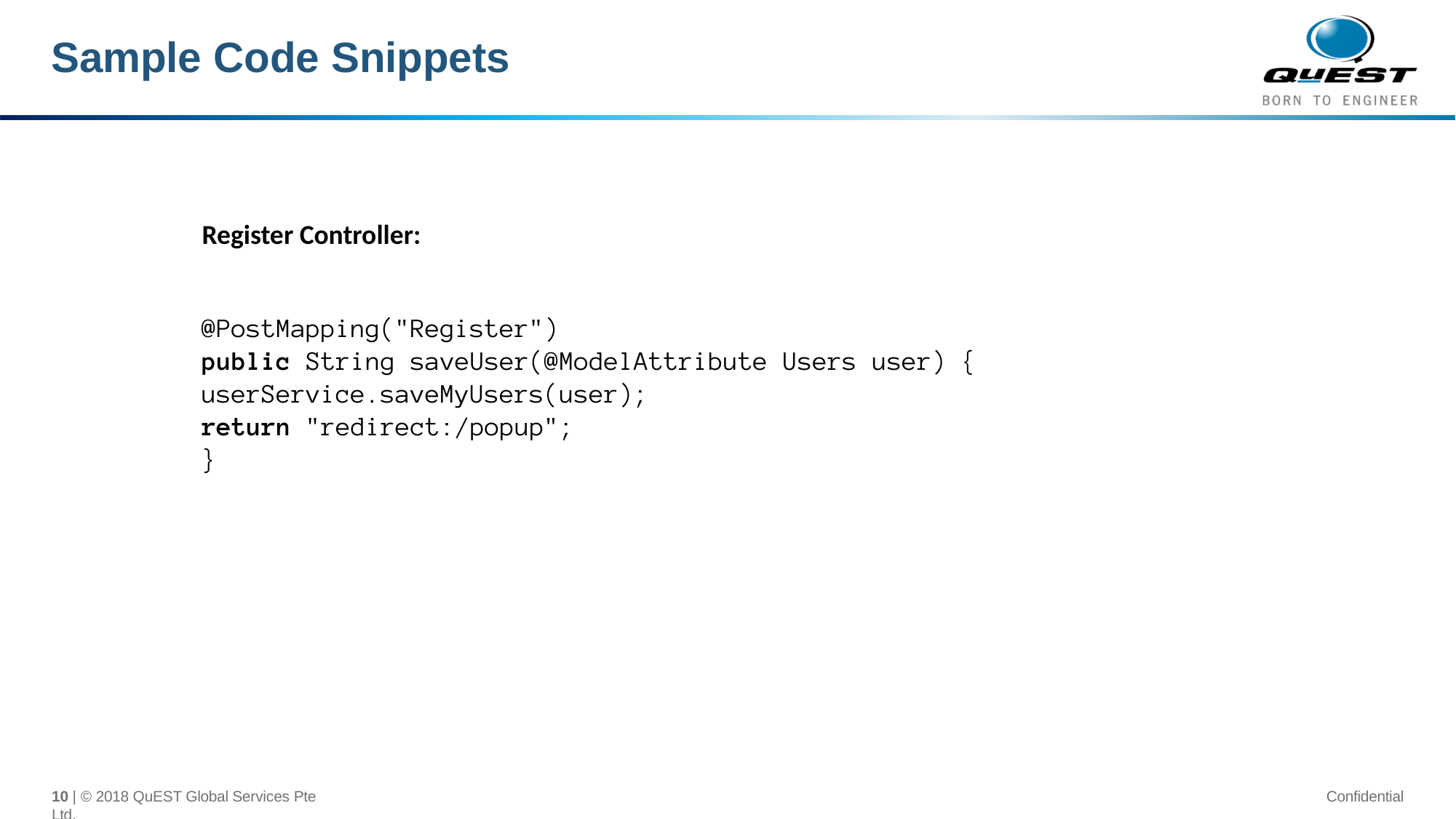

# Sample Code Snippets

Register Controller:
@PostMapping("Register")
public String saveUser(@ModelAttribute Users user) {
userService.saveMyUsers(user);
return "redirect:/popup";
}

10 | © 2018 QuEST Global Services Pte Ltd.
Confidential